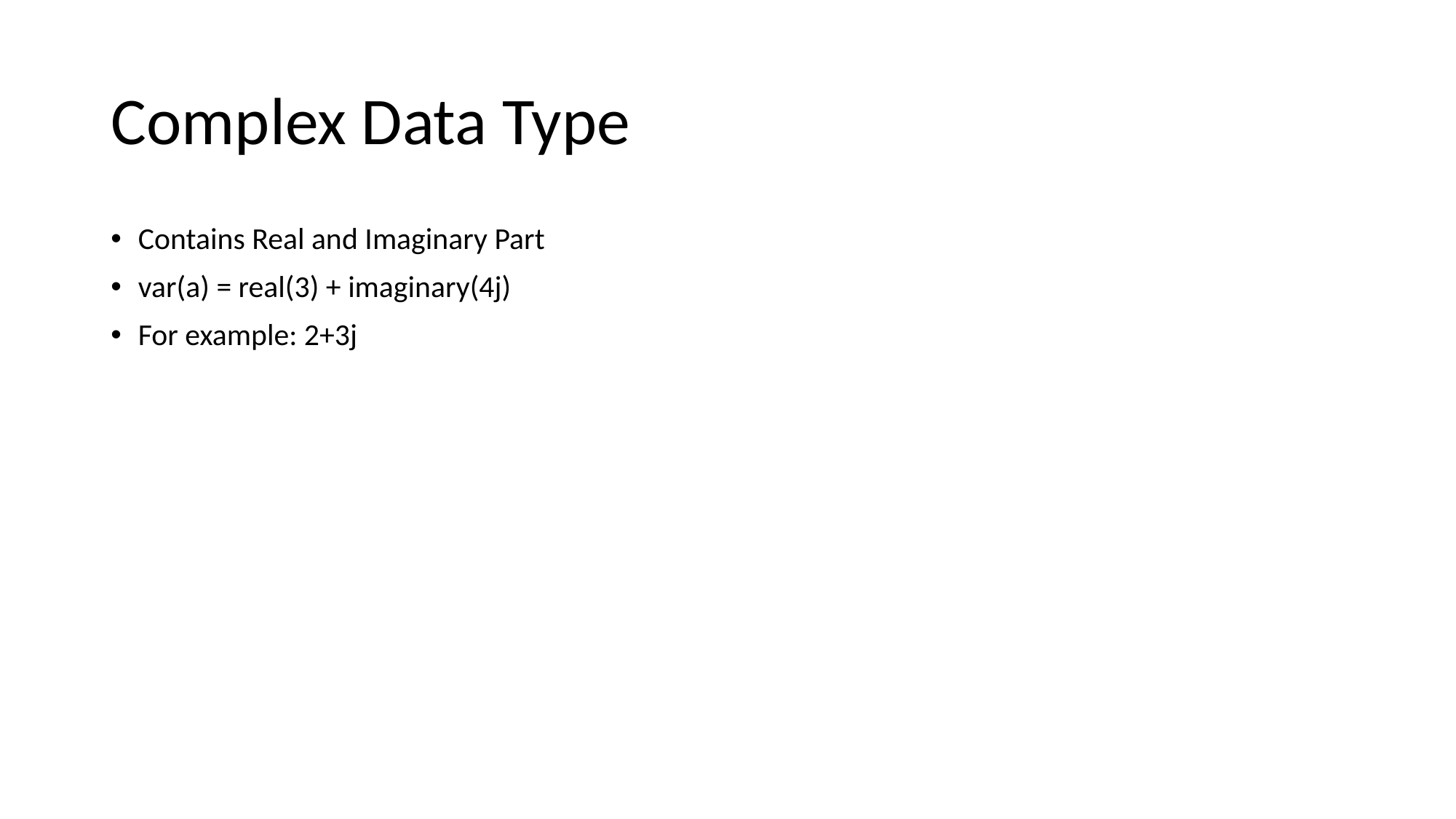

# Complex Data Type
Contains Real and Imaginary Part
var(a) = real(3) + imaginary(4j)
For example: 2+3j